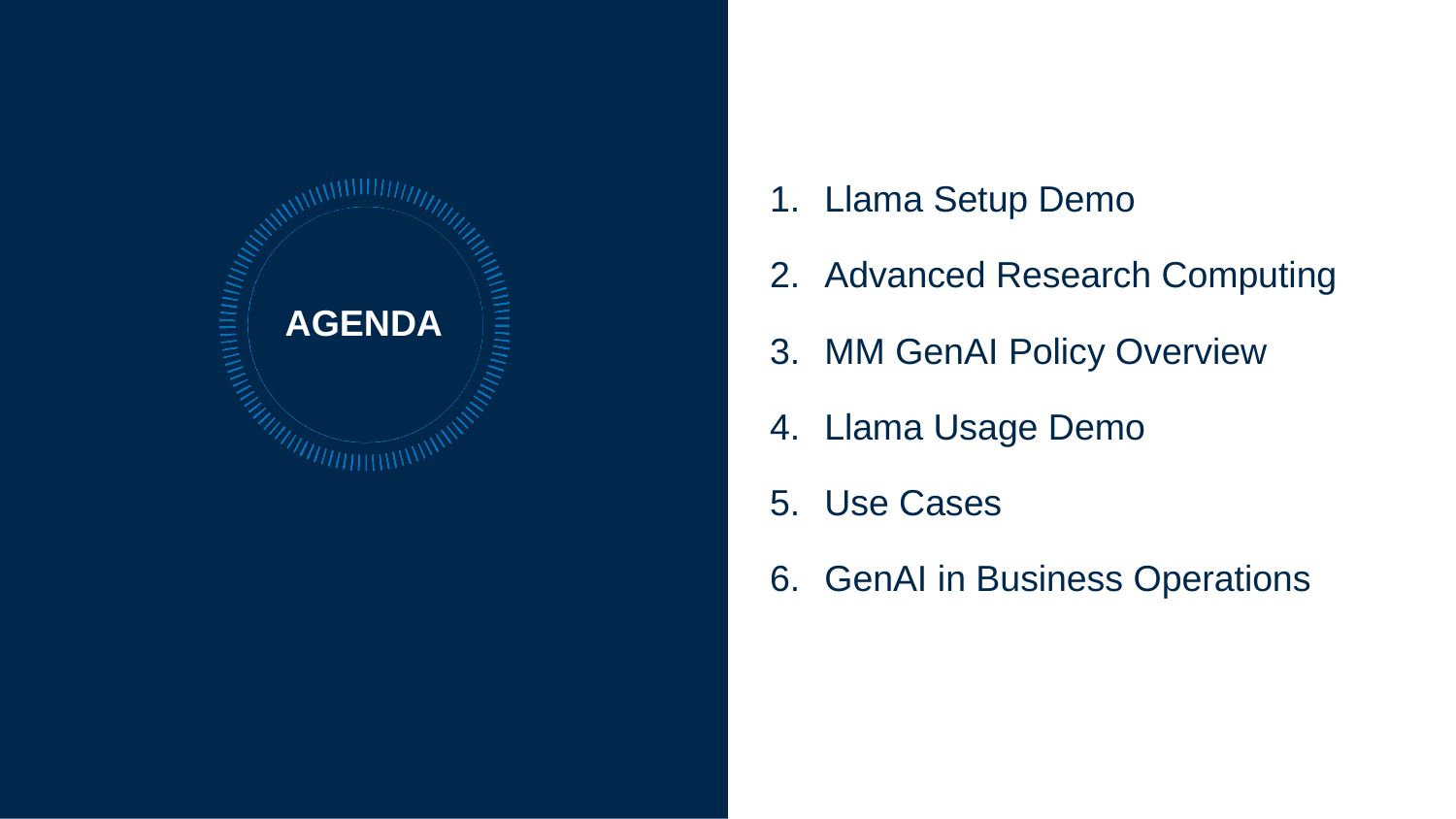

Llama Setup Demo
Advanced Research Computing
MM GenAI Policy Overview
Llama Usage Demo
Use Cases
GenAI in Business Operations